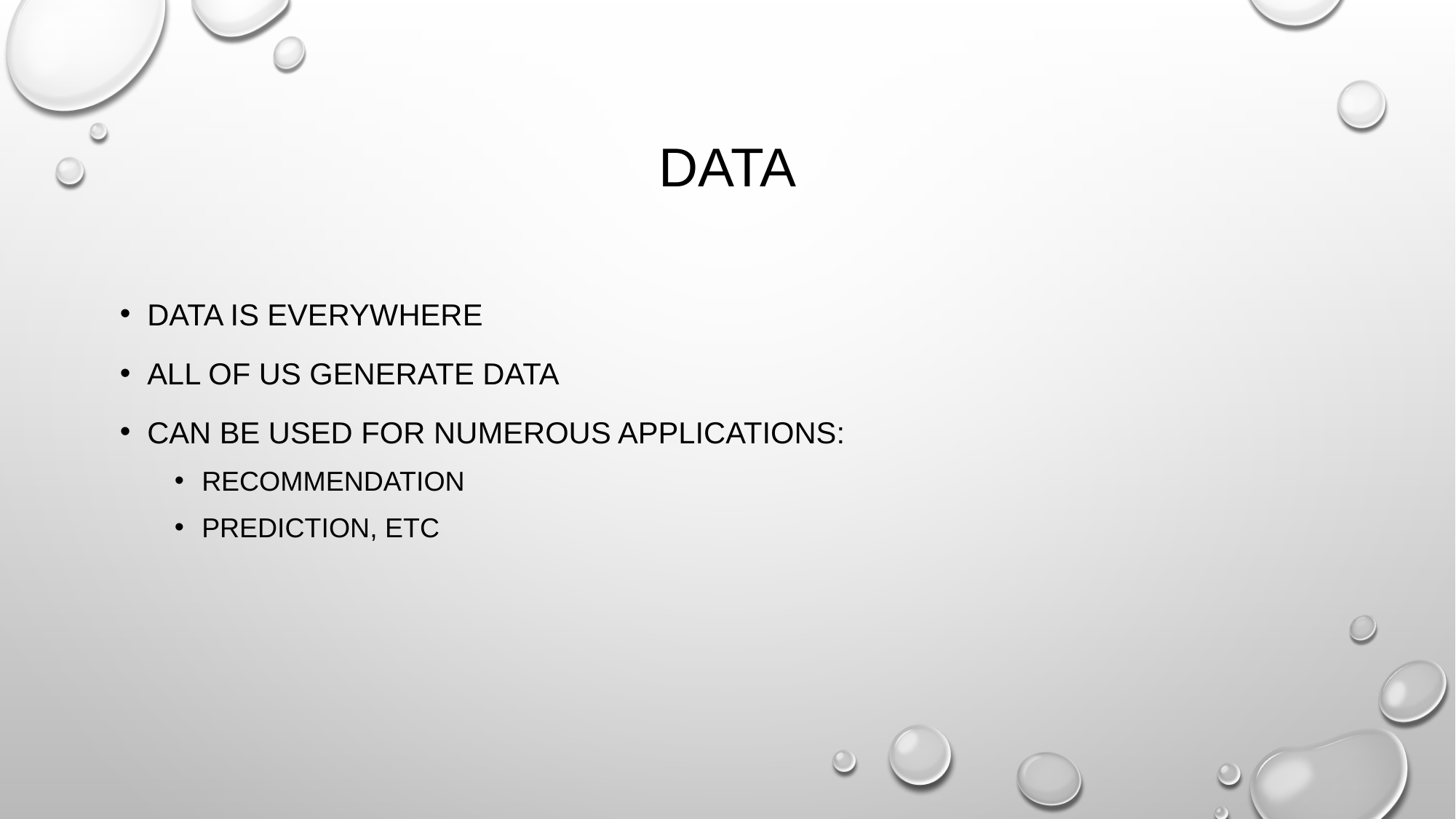

# DATA
Data is everywhere
All of us generate data
Can be used for numerous applications:
Recommendation
Prediction, etc